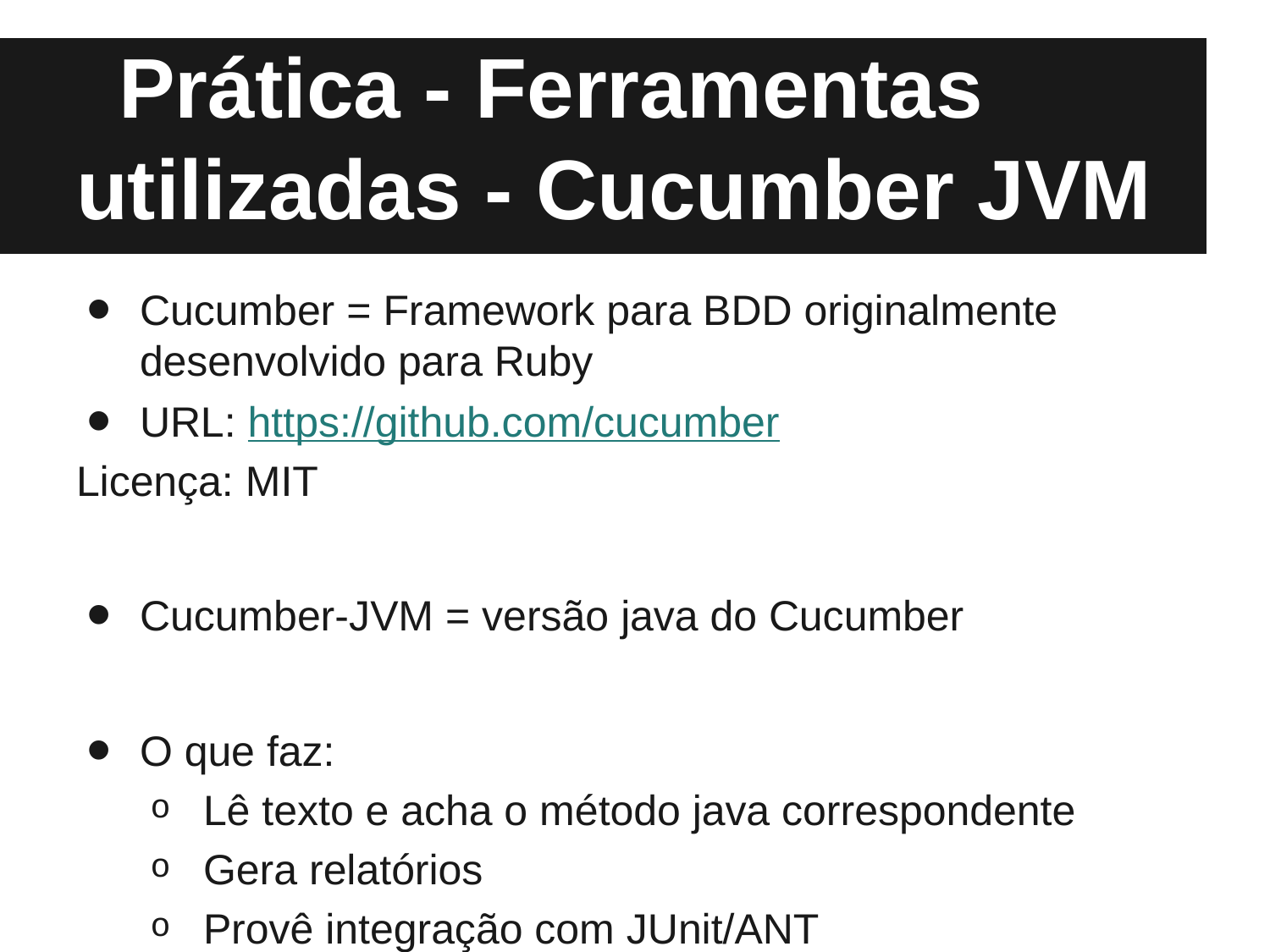

# Prática - Ferramentas utilizadas - Cucumber JVM
Cucumber = Framework para BDD originalmente desenvolvido para Ruby
URL: https://github.com/cucumber
Licença: MIT

Cucumber-JVM = versão java do Cucumber

O que faz:
Lê texto e acha o método java correspondente
Gera relatórios
Provê integração com JUnit/ANT